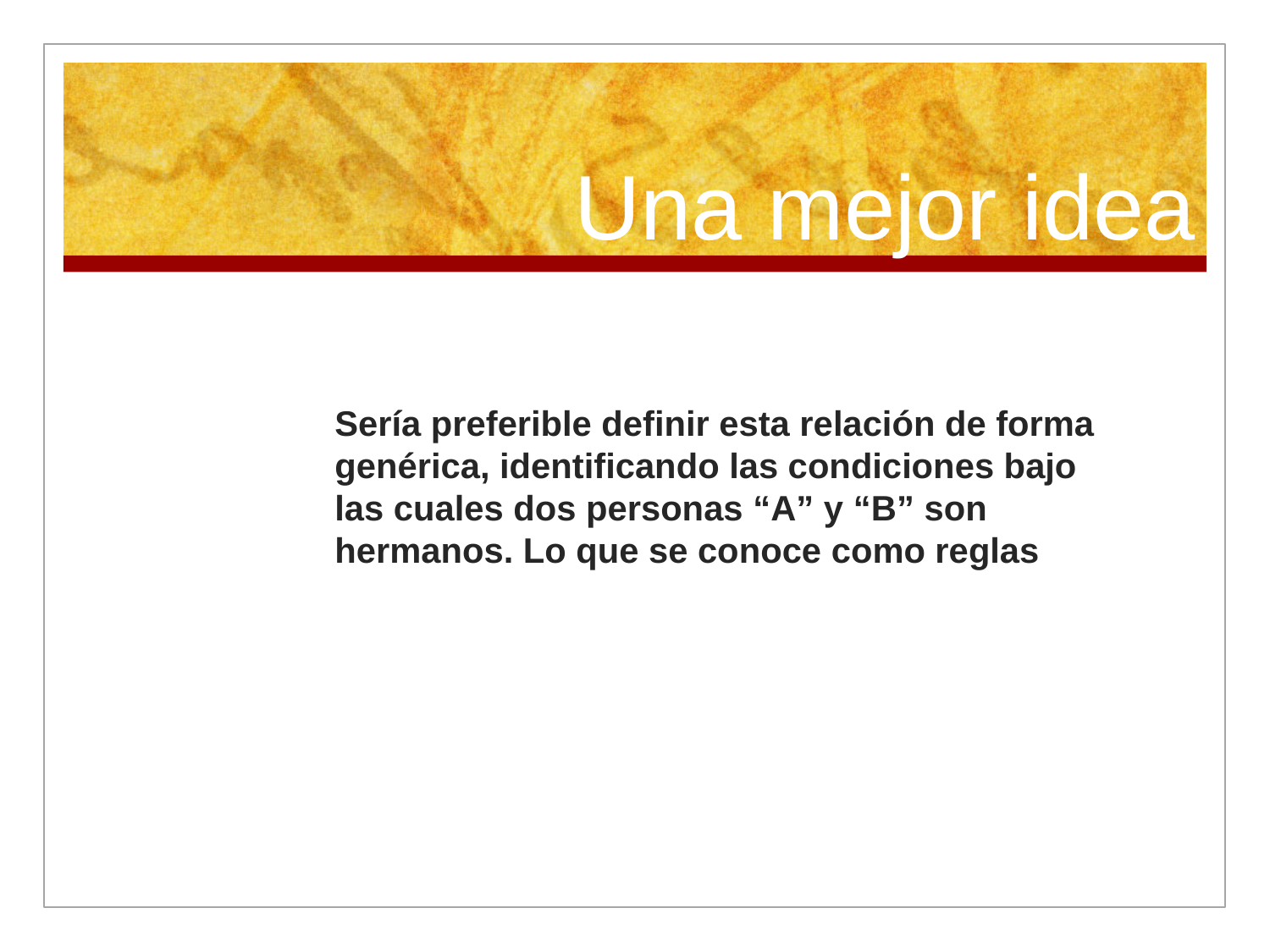

# Una mejor idea

    Sería preferible definir esta relación de forma genérica, identificando las condiciones bajo las cuales dos personas “A” y “B” son hermanos. Lo que se conoce como reglas